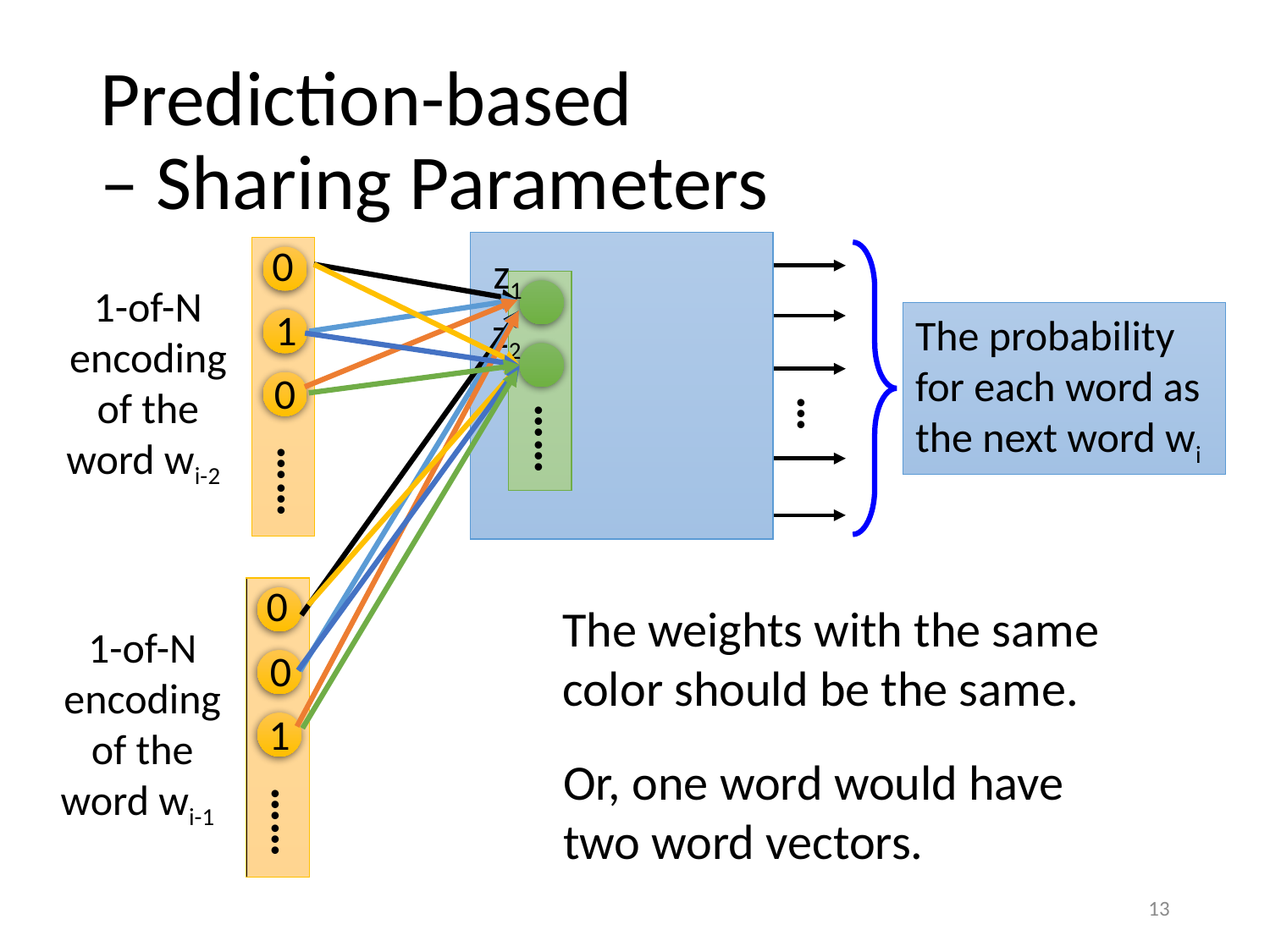

# Prediction-based – Sharing Parameters

0
1-of-N encoding
of the word wi-2
1
……

0
0
1-of-N encoding
of the word wi-1
0
……

1
z1

…
z2
The probability for each word as the next word wi
……

The weights with the same color should be the same.
Or, one word would have two word vectors.
13